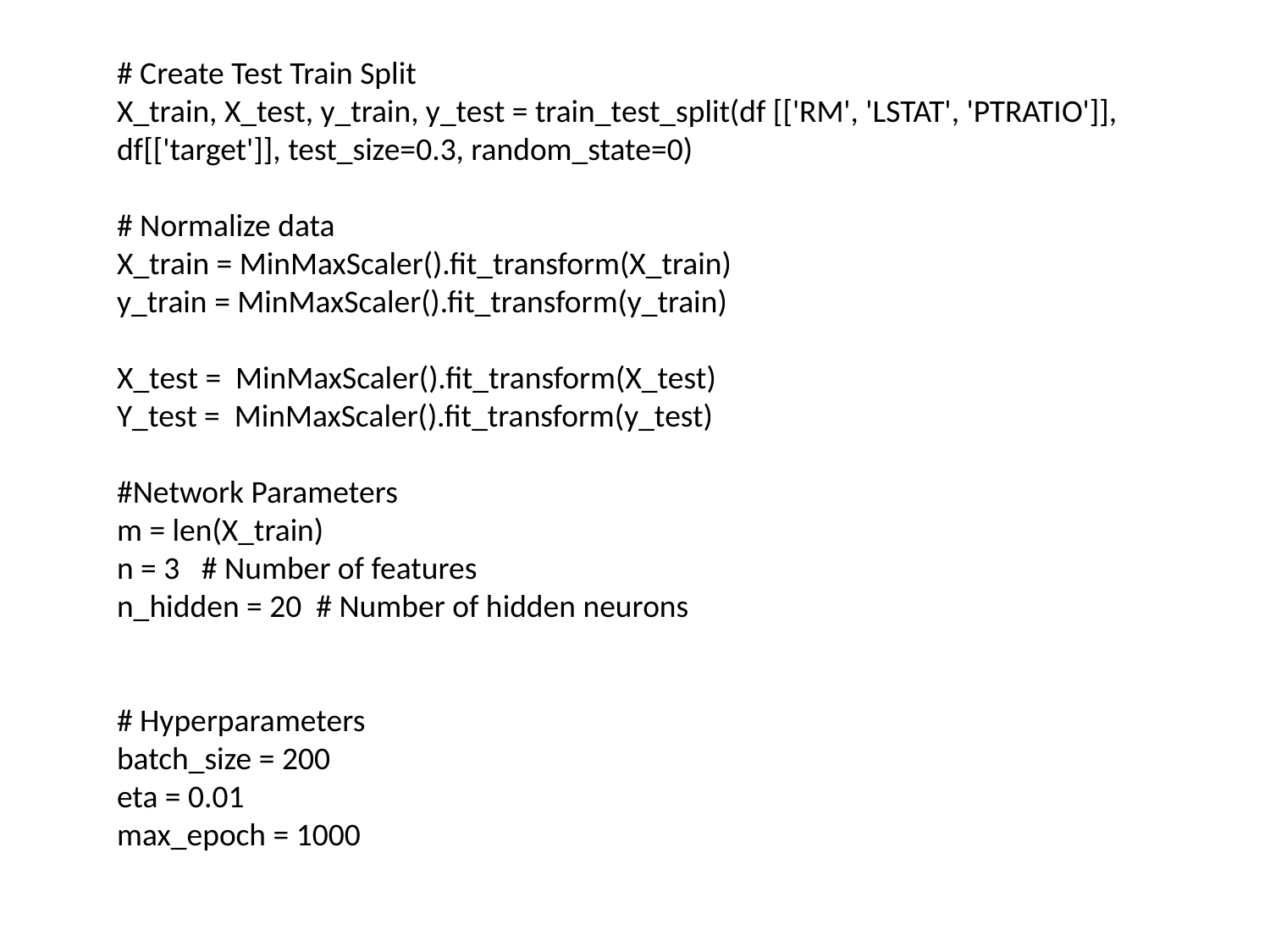

# Create Test Train Split
X_train, X_test, y_train, y_test = train_test_split(df [['RM', 'LSTAT', 'PTRATIO']], df[['target']], test_size=0.3, random_state=0)

# Normalize data
X_train = MinMaxScaler().fit_transform(X_train)
y_train = MinMaxScaler().fit_transform(y_train)

X_test =  MinMaxScaler().fit_transform(X_test)
Y_test =  MinMaxScaler().fit_transform(y_test)

#Network Parameters
m = len(X_train)
n = 3   # Number of features
n_hidden = 20  # Number of hidden neurons

# Hyperparameters
batch_size = 200
eta = 0.01
max_epoch = 1000